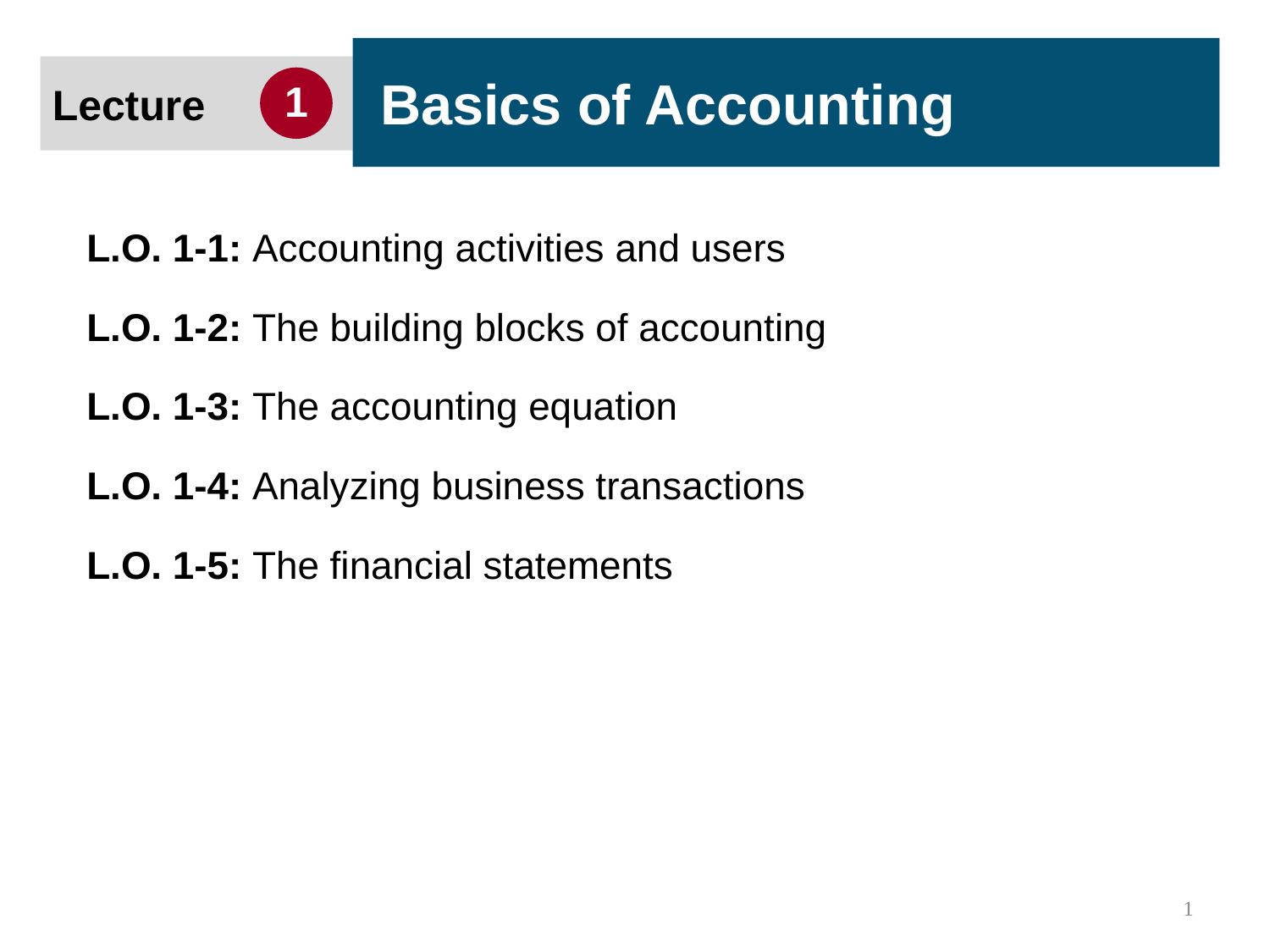

Basics of Accounting
Lecture
1
L.O. 1-1: Accounting activities and users
L.O. 1-2: The building blocks of accounting
L.O. 1-3: The accounting equation
L.O. 1-4: Analyzing business transactions
L.O. 1-5: The financial statements
1